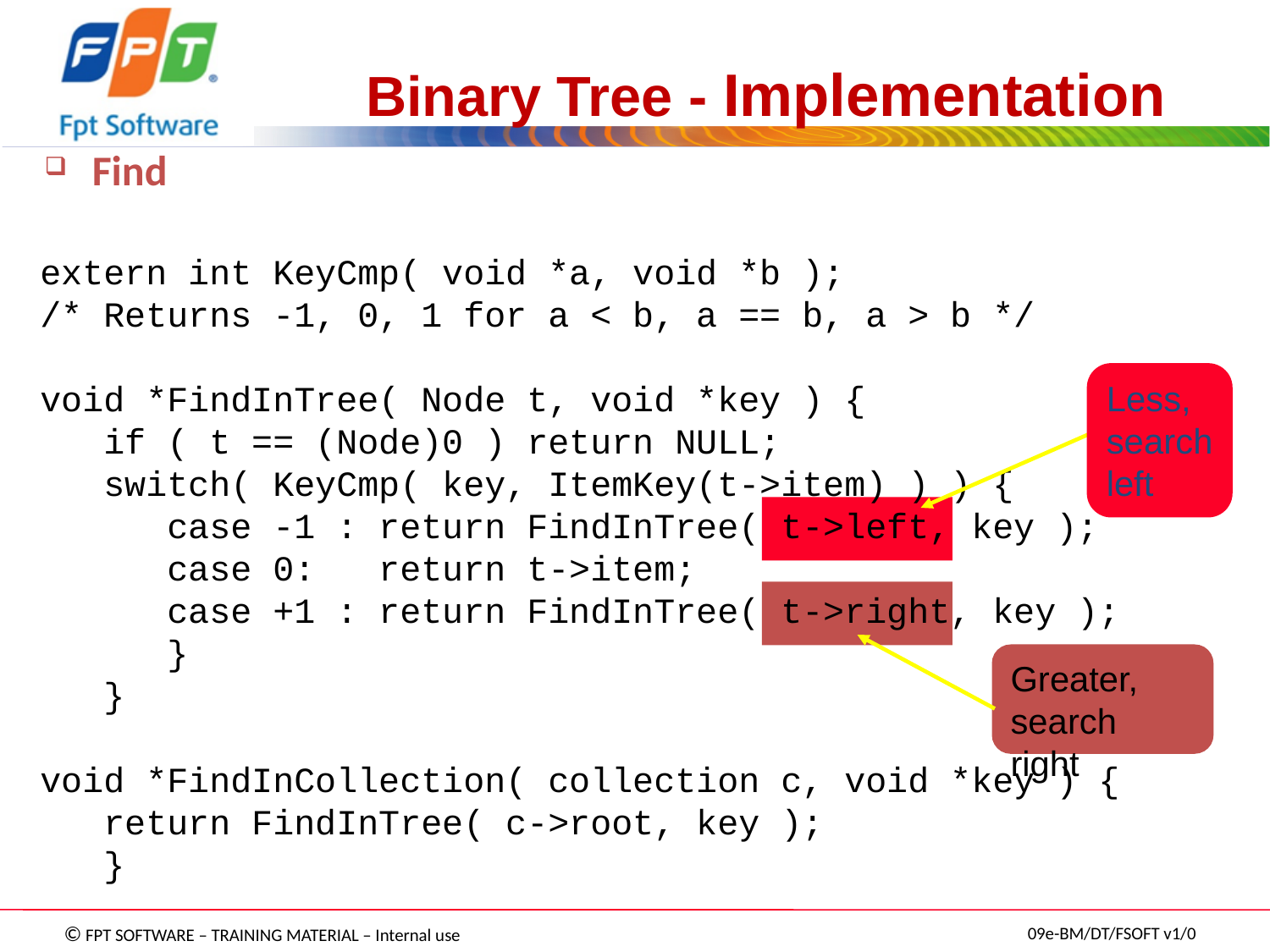

# Binary Tree - Implementation
Find

extern int KeyCmp( void *a, void *b );
/* Returns -1, 0, 1 for a < b, a == b, a > b */

void *FindInTree( Node t, void *key ) {
   if ( t == (Node)0 ) return NULL;
   switch( KeyCmp( key, ItemKey(t->item) ) ) {
      case -1 : return FindInTree( t->left, key );
      case 0:   return t->item;
      case +1 : return FindInTree( t->right, key );
      }
   }

void *FindInCollection( collection c, void *key ) {
   return FindInTree( c->root, key );
   }
Less,
search
left

Greater,
search right